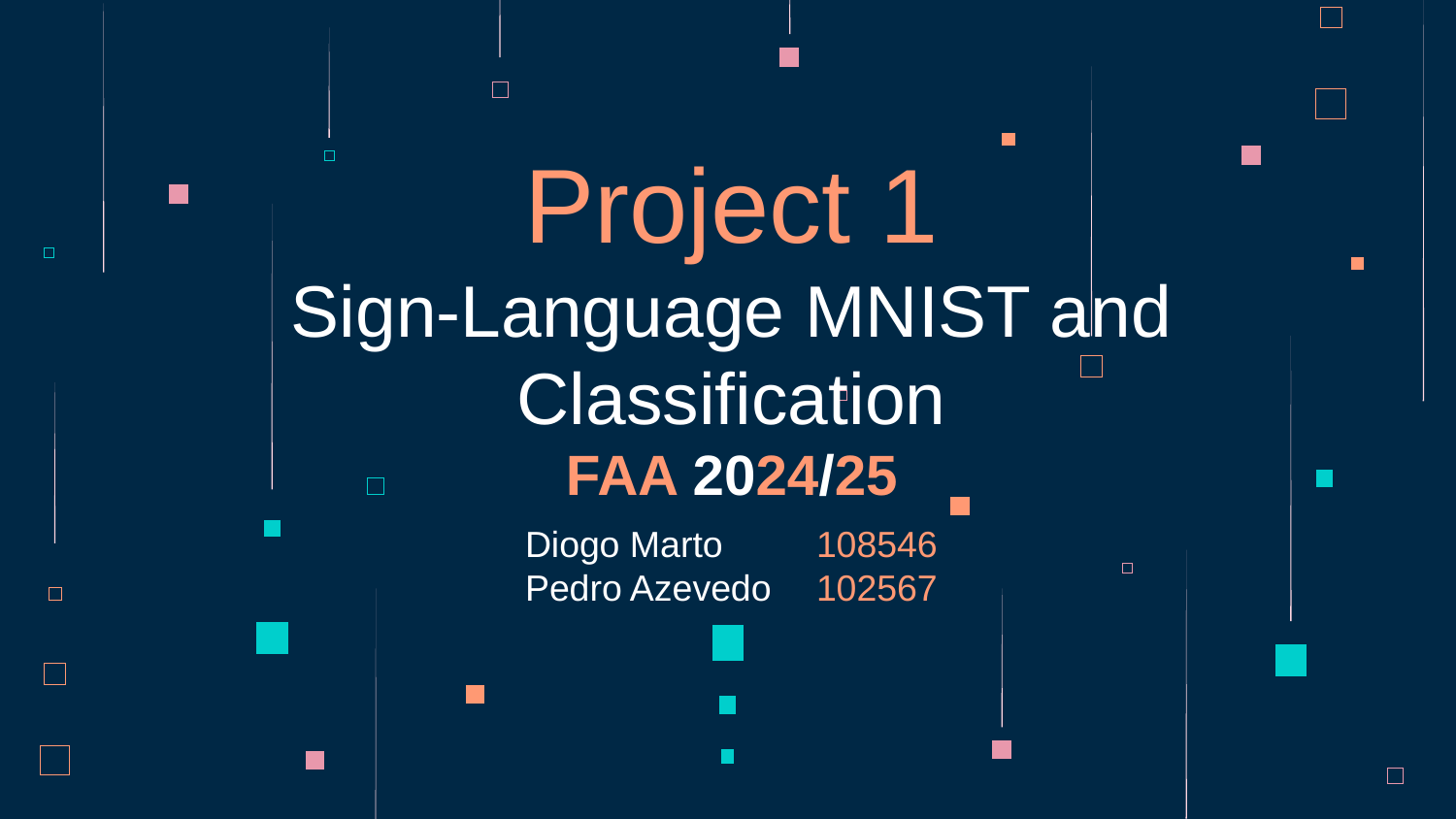

# Project 1 Sign-Language MNIST and Classification FAA 2024/25

Diogo Marto 	108546
Pedro Azevedo 	102567